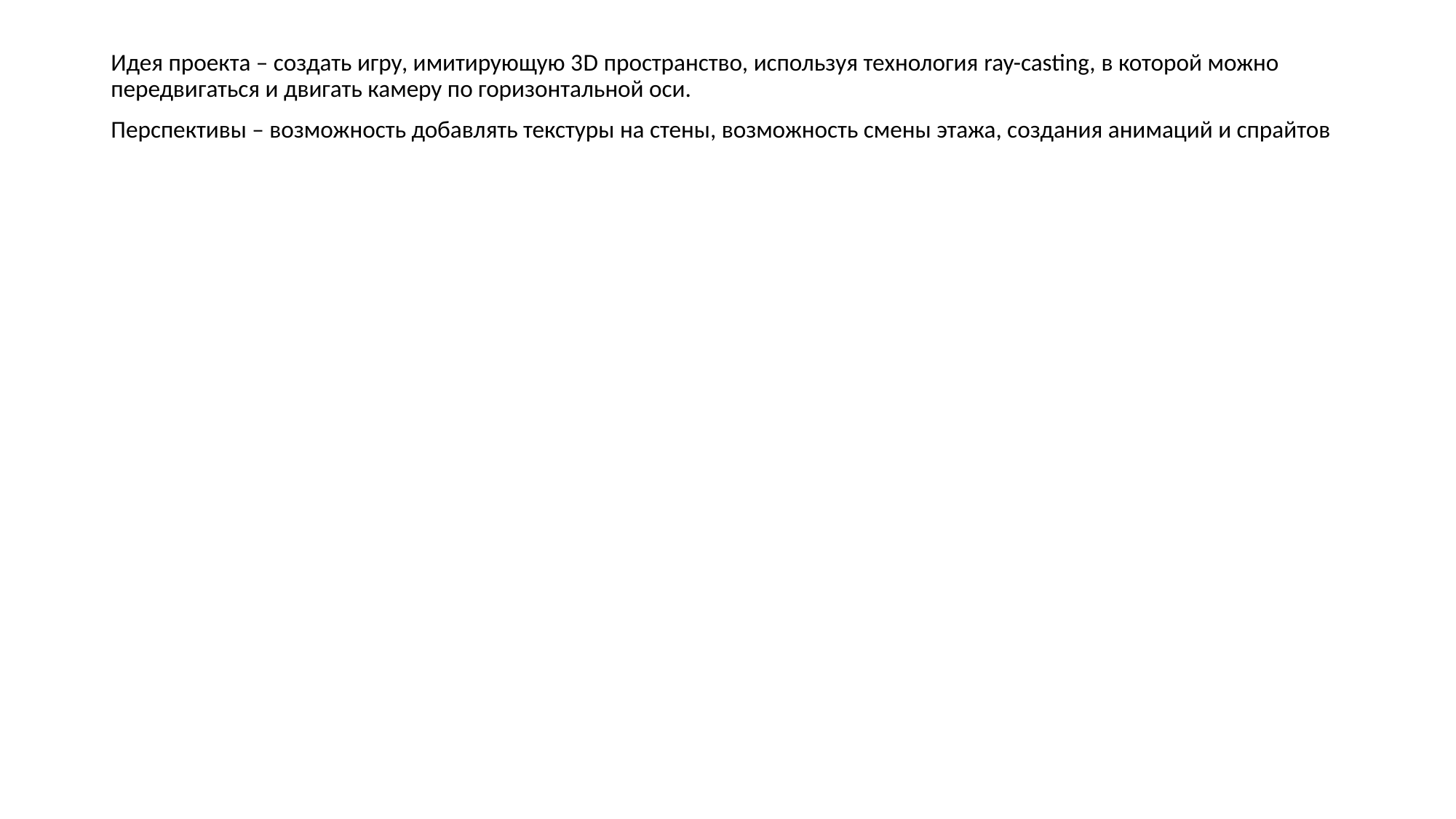

Идея проекта – создать игру, имитирующую 3D пространство, используя технология ray-casting, в которой можно передвигаться и двигать камеру по горизонтальной оси.
Перспективы – возможность добавлять текстуры на стены, возможность смены этажа, создания анимаций и спрайтов